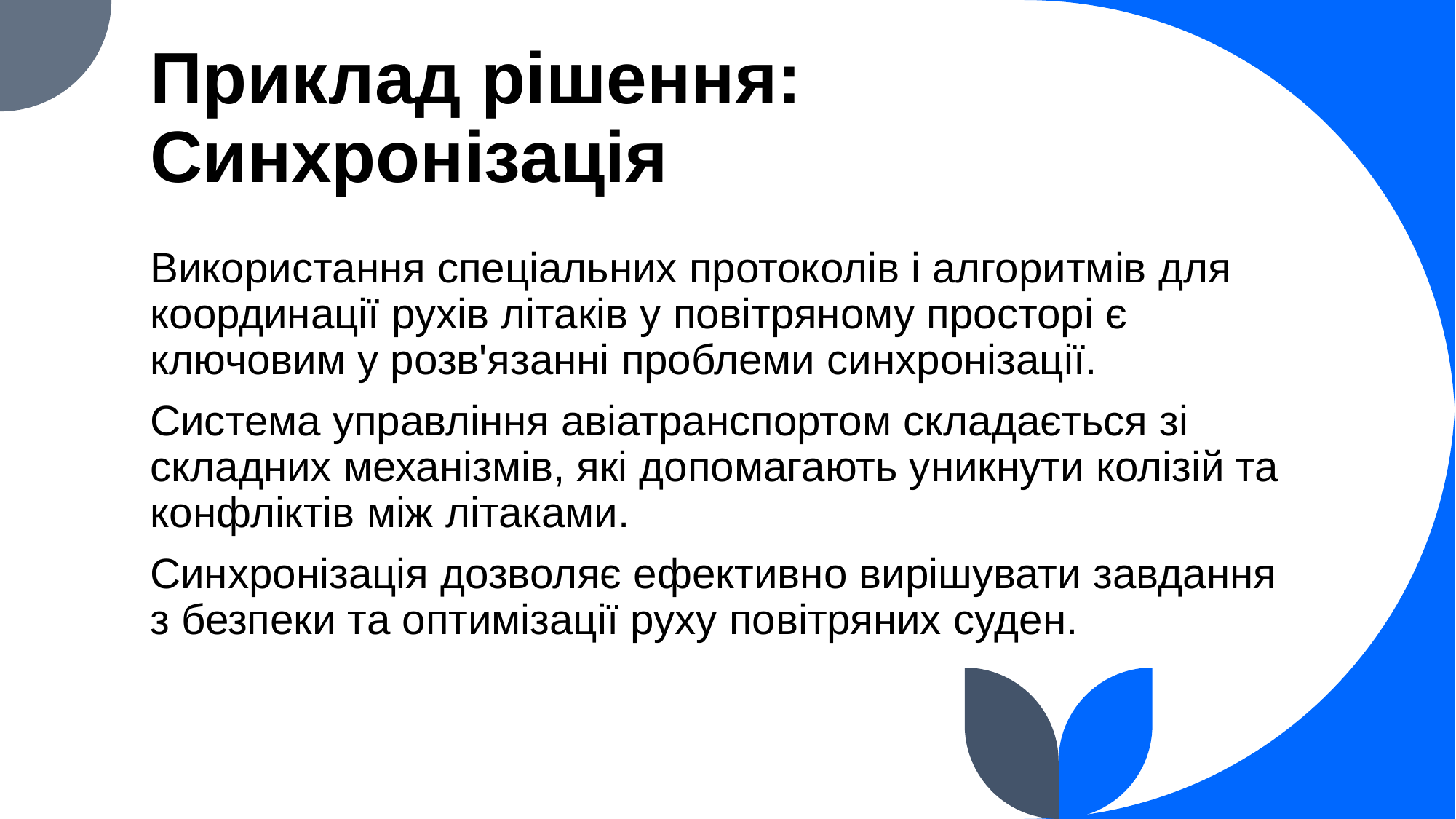

# Приклад рішення: Синхронізація
Використання спеціальних протоколів і алгоритмів для координації рухів літаків у повітряному просторі є ключовим у розв'язанні проблеми синхронізації.
Система управління авіатранспортом складається зі складних механізмів, які допомагають уникнути колізій та конфліктів між літаками.
Синхронізація дозволяє ефективно вирішувати завдання з безпеки та оптимізації руху повітряних суден.